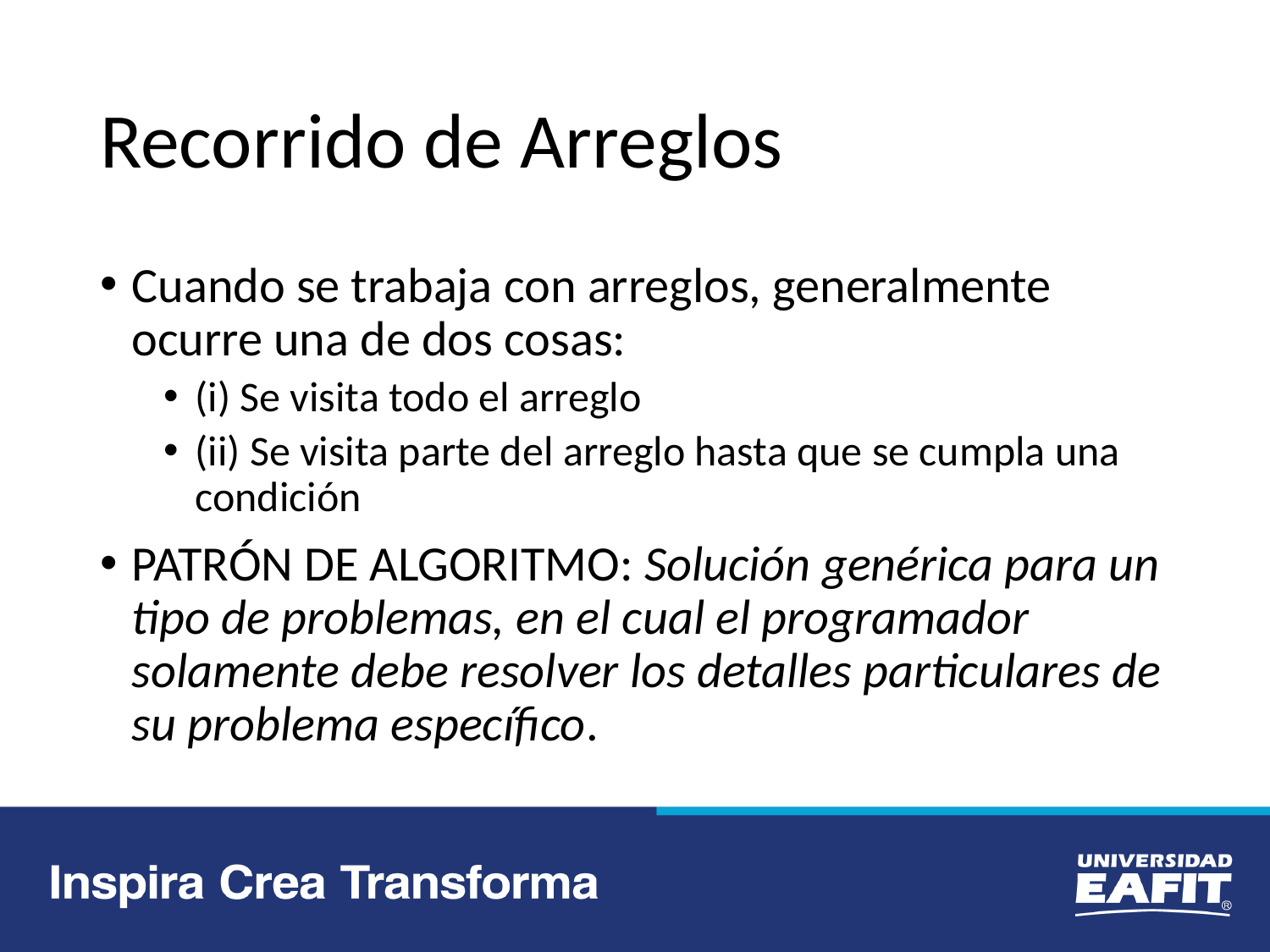

# Recorrido de Arreglos
Cuando se trabaja con arreglos, generalmente ocurre una de dos cosas:
(i) Se visita todo el arreglo
(ii) Se visita parte del arreglo hasta que se cumpla una condición
PATRÓN DE ALGORITMO: Solución genérica para un tipo de problemas, en el cual el programador solamente debe resolver los detalles particulares de su problema específico.